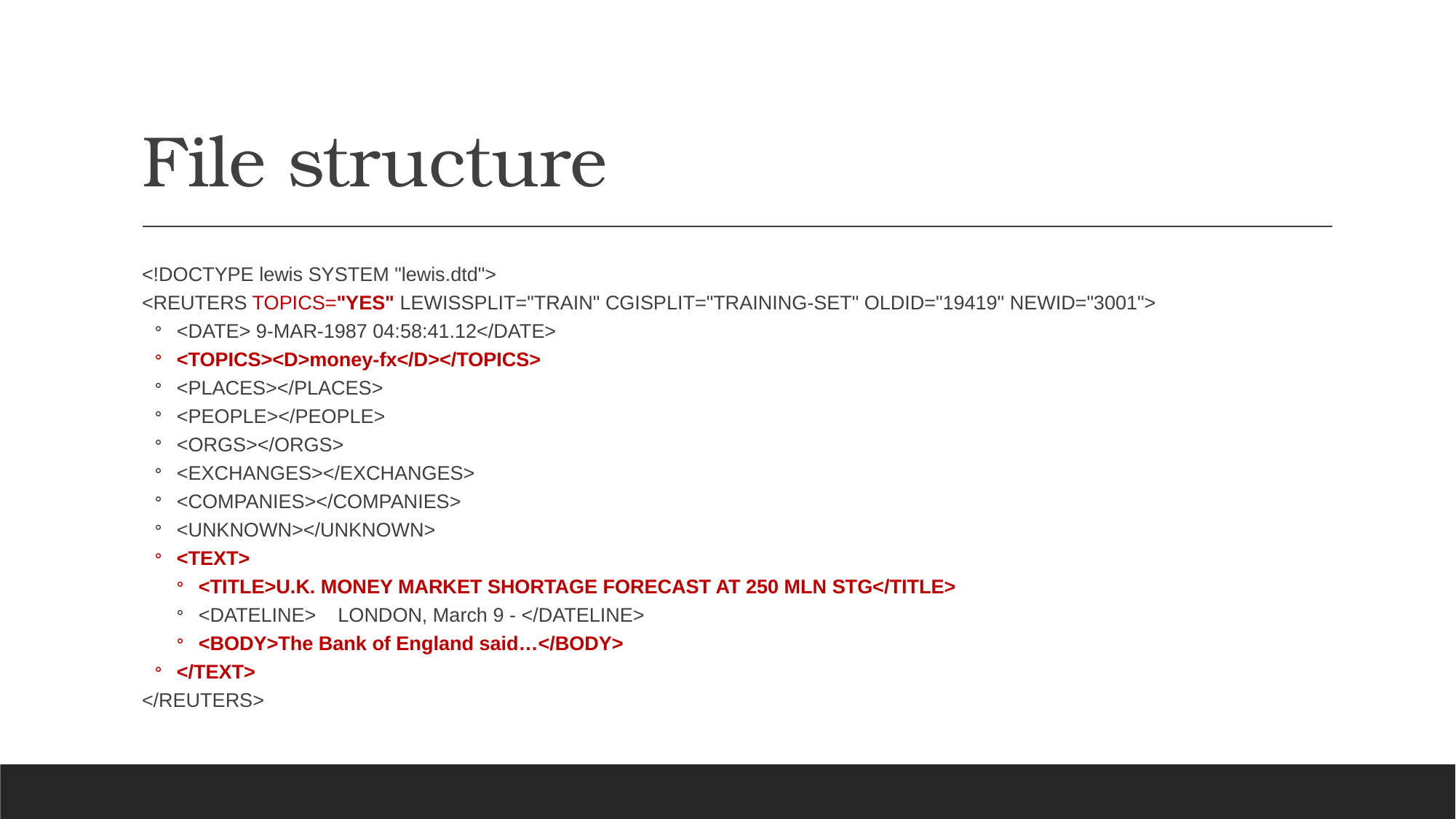

# File structure
<!DOCTYPE lewis SYSTEM "lewis.dtd">
<REUTERS TOPICS="YES" LEWISSPLIT="TRAIN" CGISPLIT="TRAINING-SET" OLDID="19419" NEWID="3001">
<DATE> 9-MAR-1987 04:58:41.12</DATE>
<TOPICS><D>money-fx</D></TOPICS>
<PLACES></PLACES>
<PEOPLE></PEOPLE>
<ORGS></ORGS>
<EXCHANGES></EXCHANGES>
<COMPANIES></COMPANIES>
<UNKNOWN></UNKNOWN>
<TEXT>
<TITLE>U.K. MONEY MARKET SHORTAGE FORECAST AT 250 MLN STG</TITLE>
<DATELINE>    LONDON, March 9 - </DATELINE>
<BODY>The Bank of England said…</BODY>
</TEXT>
</REUTERS>